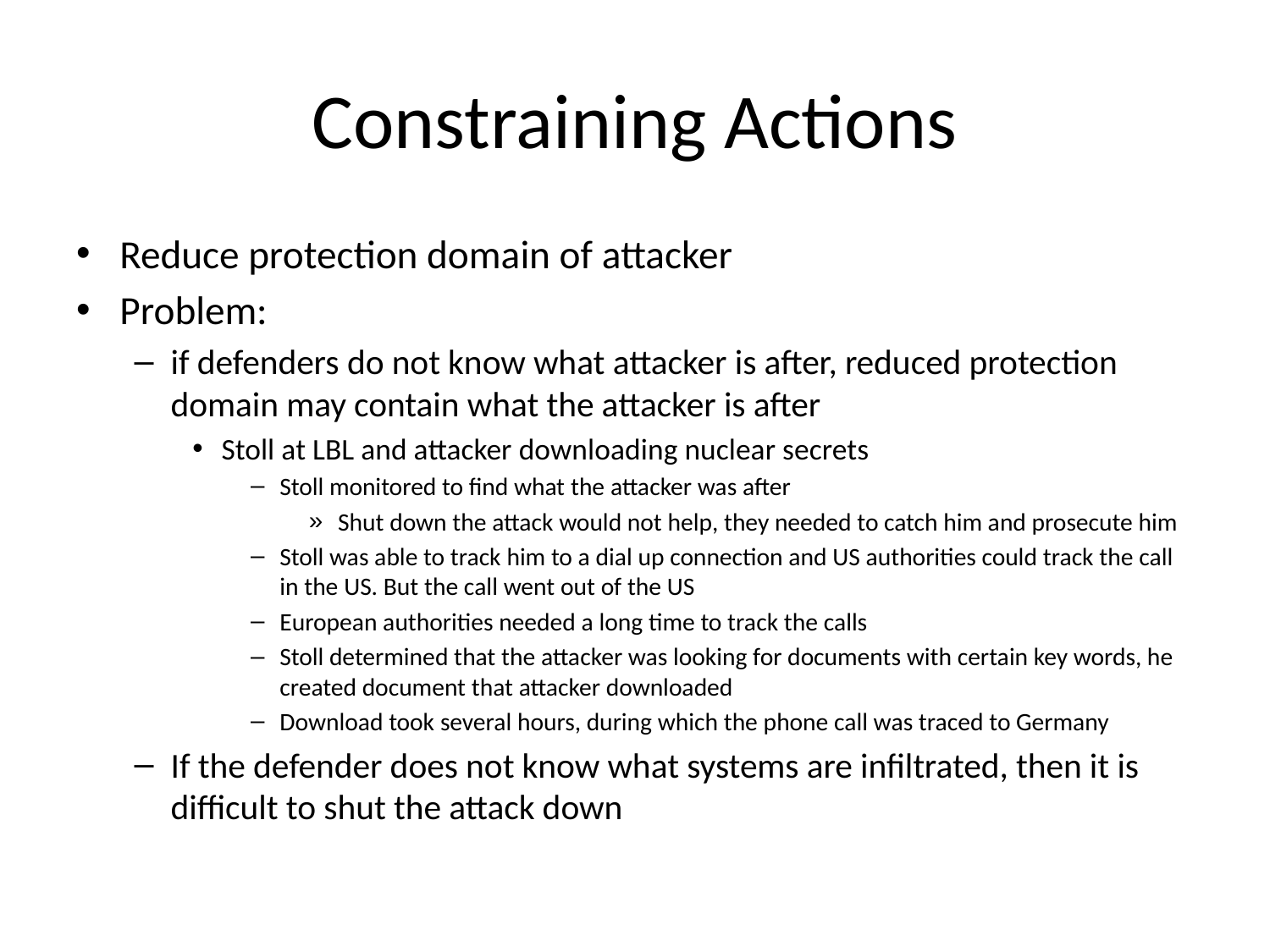

# Constraining Actions
Reduce protection domain of attacker
Problem:
if defenders do not know what attacker is after, reduced protection domain may contain what the attacker is after
Stoll at LBL and attacker downloading nuclear secrets
Stoll monitored to find what the attacker was after
Shut down the attack would not help, they needed to catch him and prosecute him
Stoll was able to track him to a dial up connection and US authorities could track the call in the US. But the call went out of the US
European authorities needed a long time to track the calls
Stoll determined that the attacker was looking for documents with certain key words, he created document that attacker downloaded
Download took several hours, during which the phone call was traced to Germany
If the defender does not know what systems are infiltrated, then it is difficult to shut the attack down